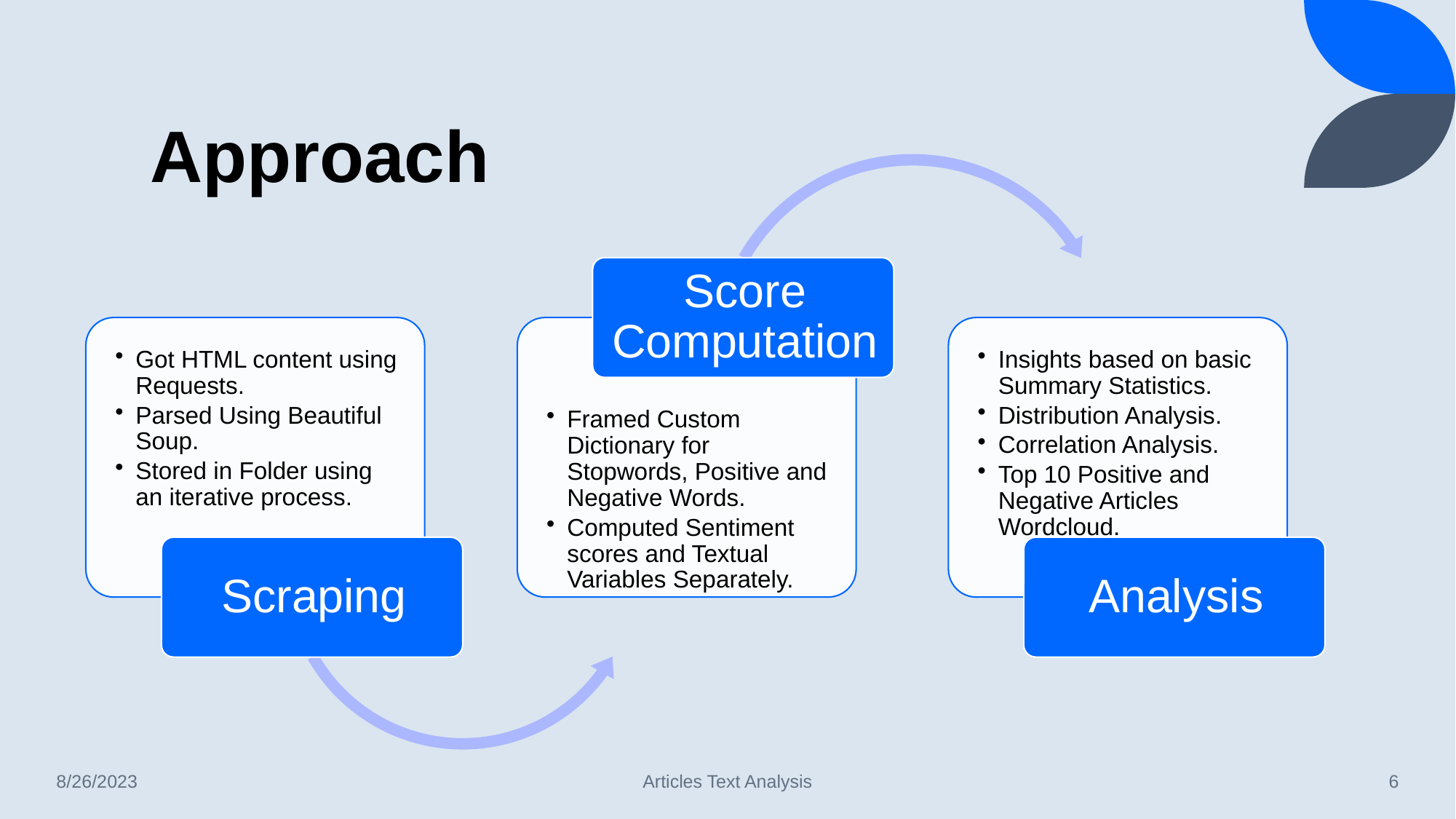

# Approach
Got HTML content using Requests.
Parsed Using Beautiful Soup.
Stored in Folder using an iterative process.
Scraping
Framed Custom Dictionary for Stopwords, Positive and Negative Words.
Computed Sentiment scores and Textual Variables Separately.
Score Computation
Insights based on basic Summary Statistics.
Distribution Analysis.
Correlation Analysis.
Top 10 Positive and Negative Articles Wordcloud.

Analysis
8/26/2023
Articles Text Analysis
6